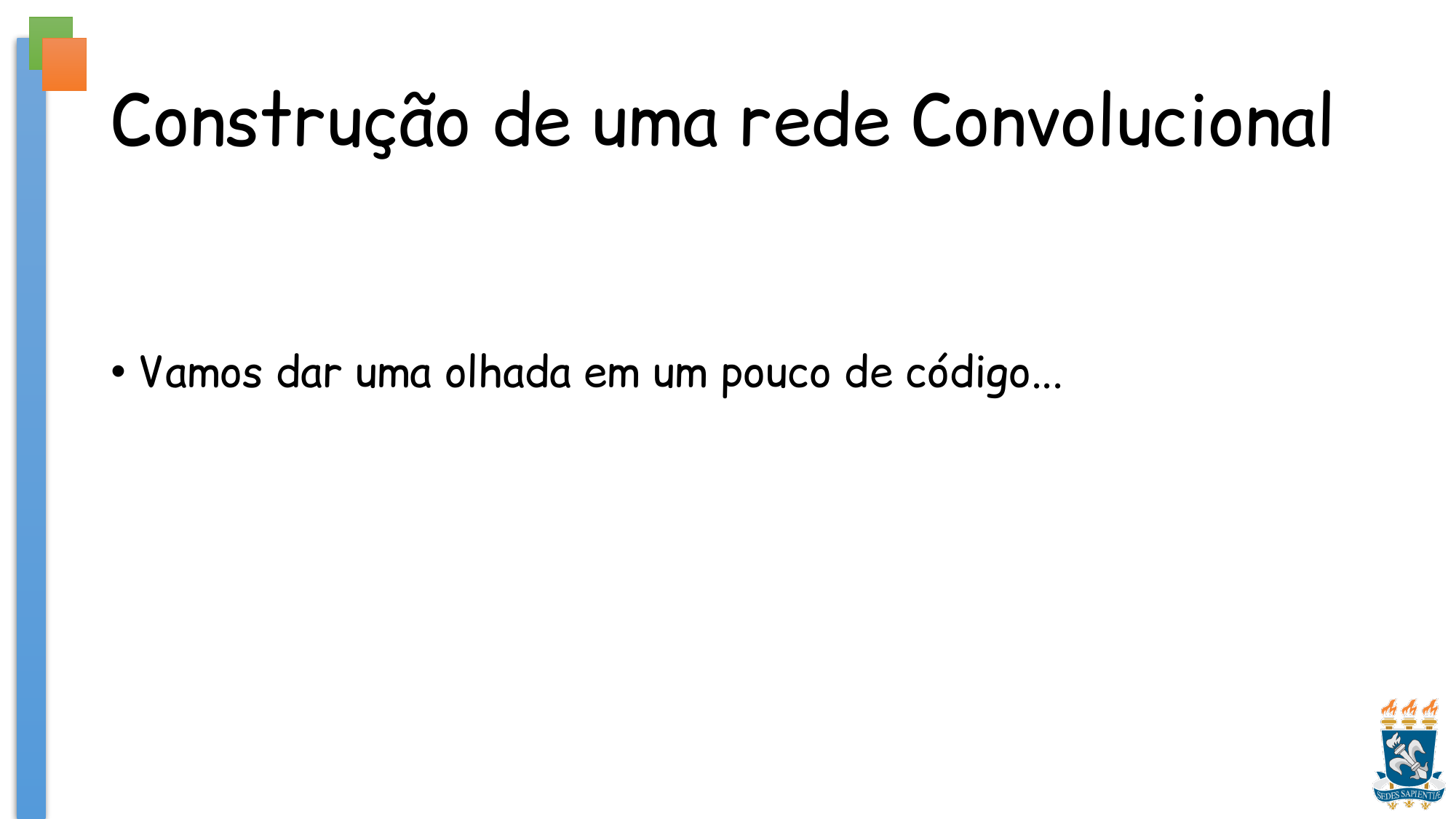

# Construção de uma rede Convolucional

Vamos dar uma olhada em um pouco de código...